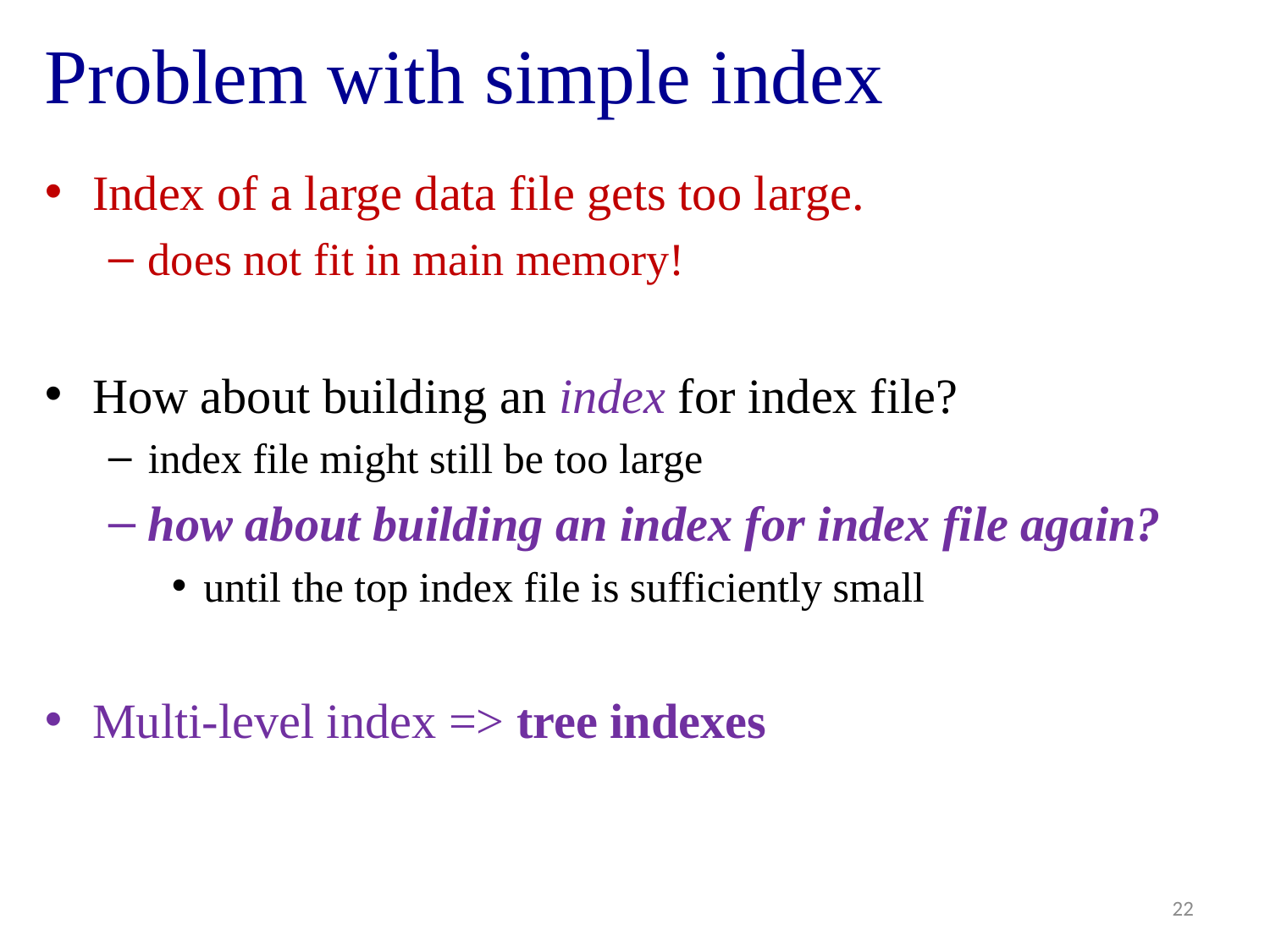

# Problem with simple index
Index of a large data file gets too large.
does not fit in main memory!

How about building an index for index file?
index file might still be too large
how about building an index for index file again?
until the top index file is sufficiently small

Multi-level index => tree indexes

22